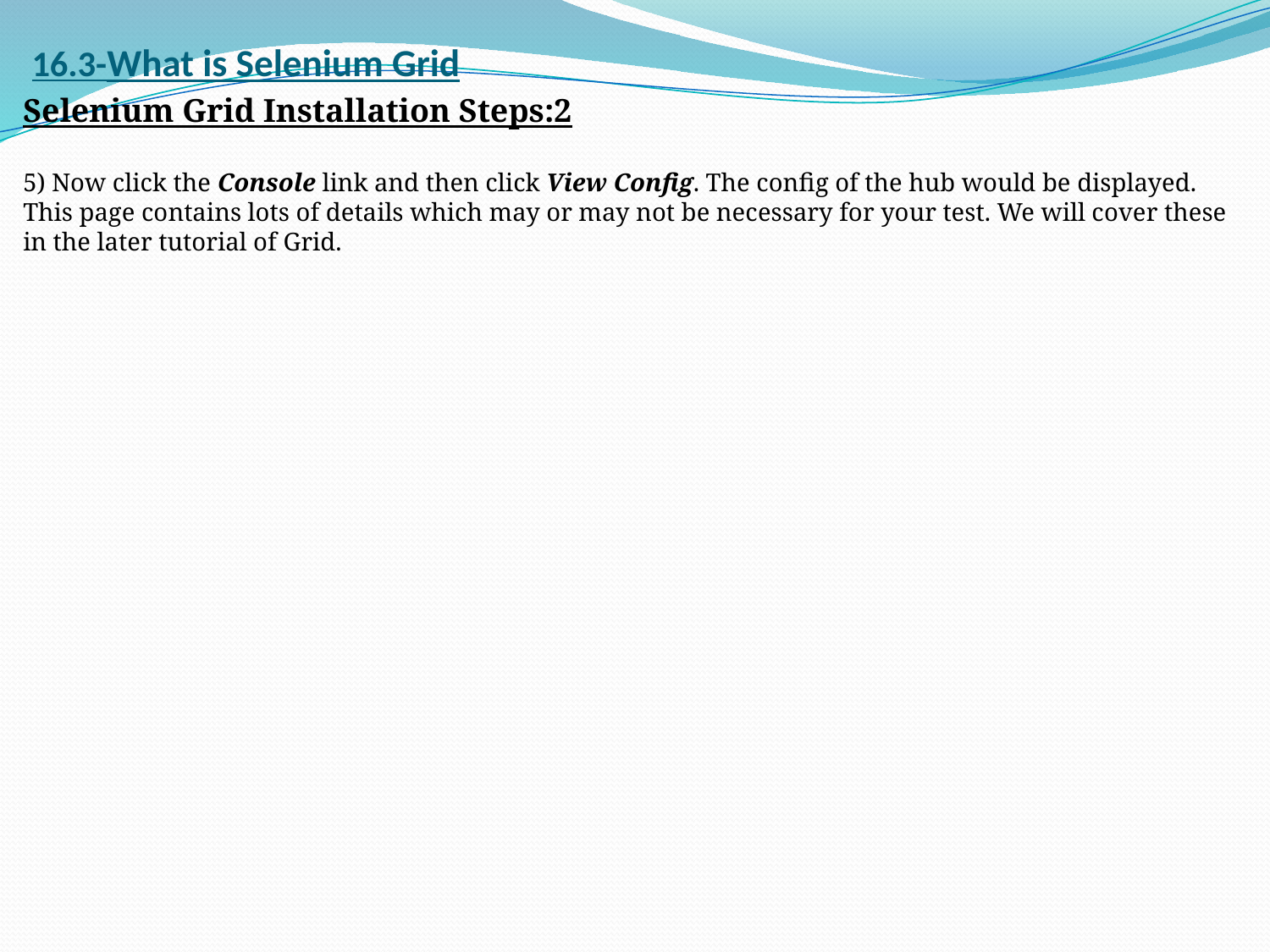

# 16.3-What is Selenium Grid
Selenium Grid Installation Steps:2

5) Now click the Console link and then click View Config. The config of the hub would be displayed.
This page contains lots of details which may or may not be necessary for your test. We will cover these in the later tutorial of Grid.